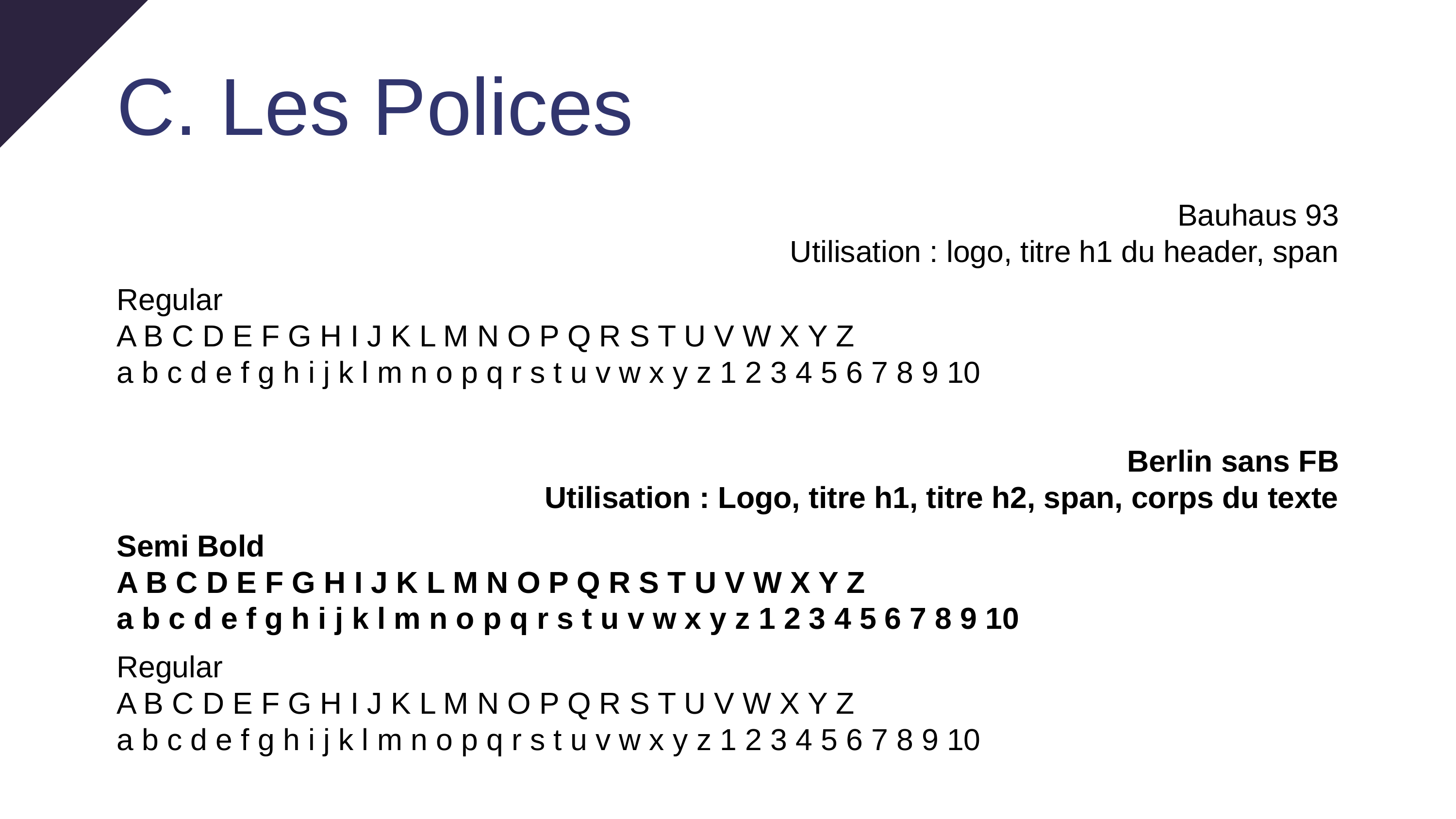

C. Les Polices
Bauhaus 93
Utilisation : logo, titre h1 du header, span

Regular
A B C D E F G H I J K L M N O P Q R S T U V W X Y Z
a b c d e f g h i j k l m n o p q r s t u v w x y z 1 2 3 4 5 6 7 8 9 10
Berlin sans FB
Utilisation : Logo, titre h1, titre h2, span, corps du texte

Semi Bold
A B C D E F G H I J K L M N O P Q R S T U V W X Y Z
a b c d e f g h i j k l m n o p q r s t u v w x y z 1 2 3 4 5 6 7 8 9 10

Regular
A B C D E F G H I J K L M N O P Q R S T U V W X Y Z
a b c d e f g h i j k l m n o p q r s t u v w x y z 1 2 3 4 5 6 7 8 9 10